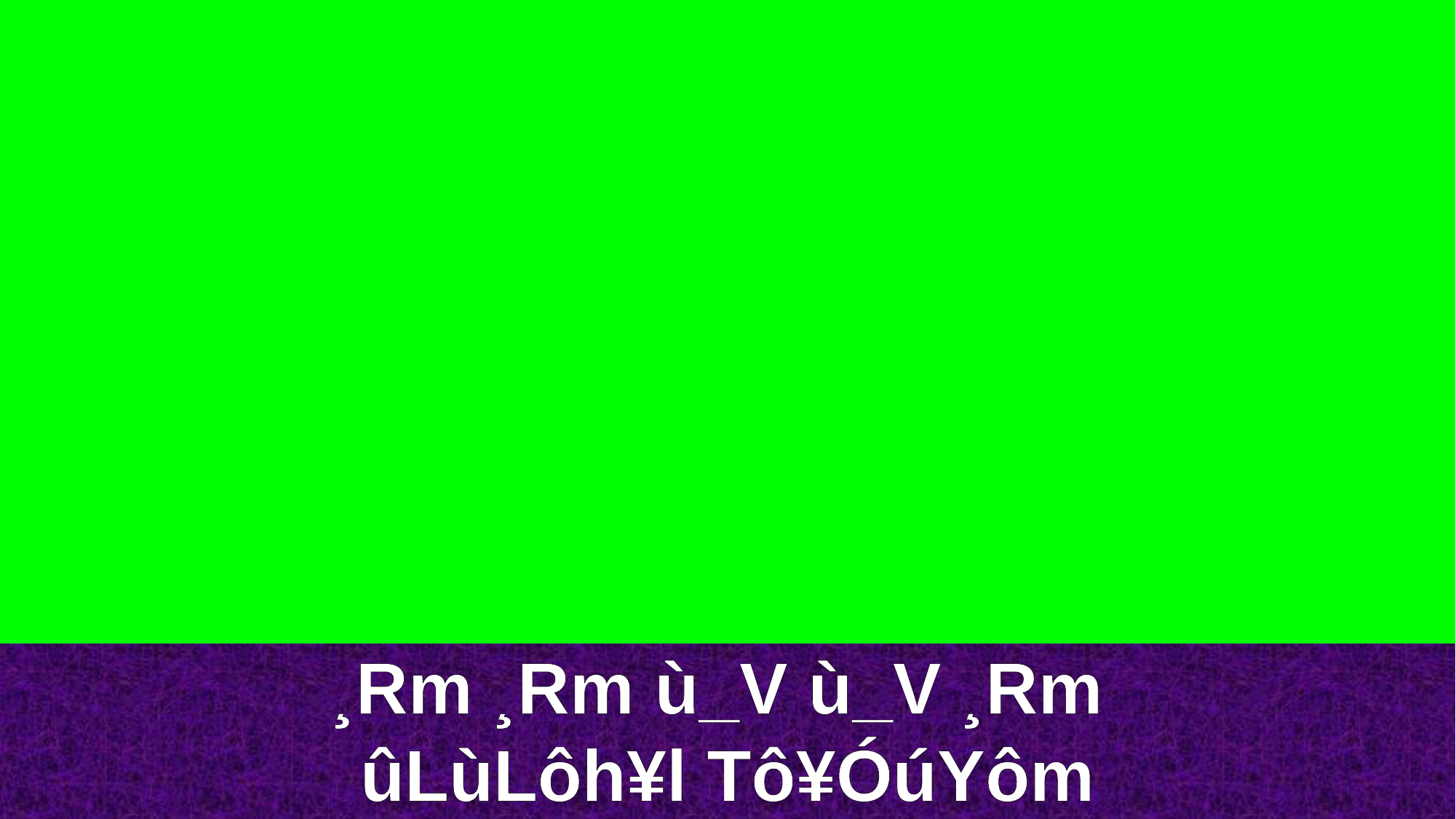

¸Rm ¸Rm ù_V ù_V ¸Rm
ûLùLôh¥l Tô¥ÓúYôm